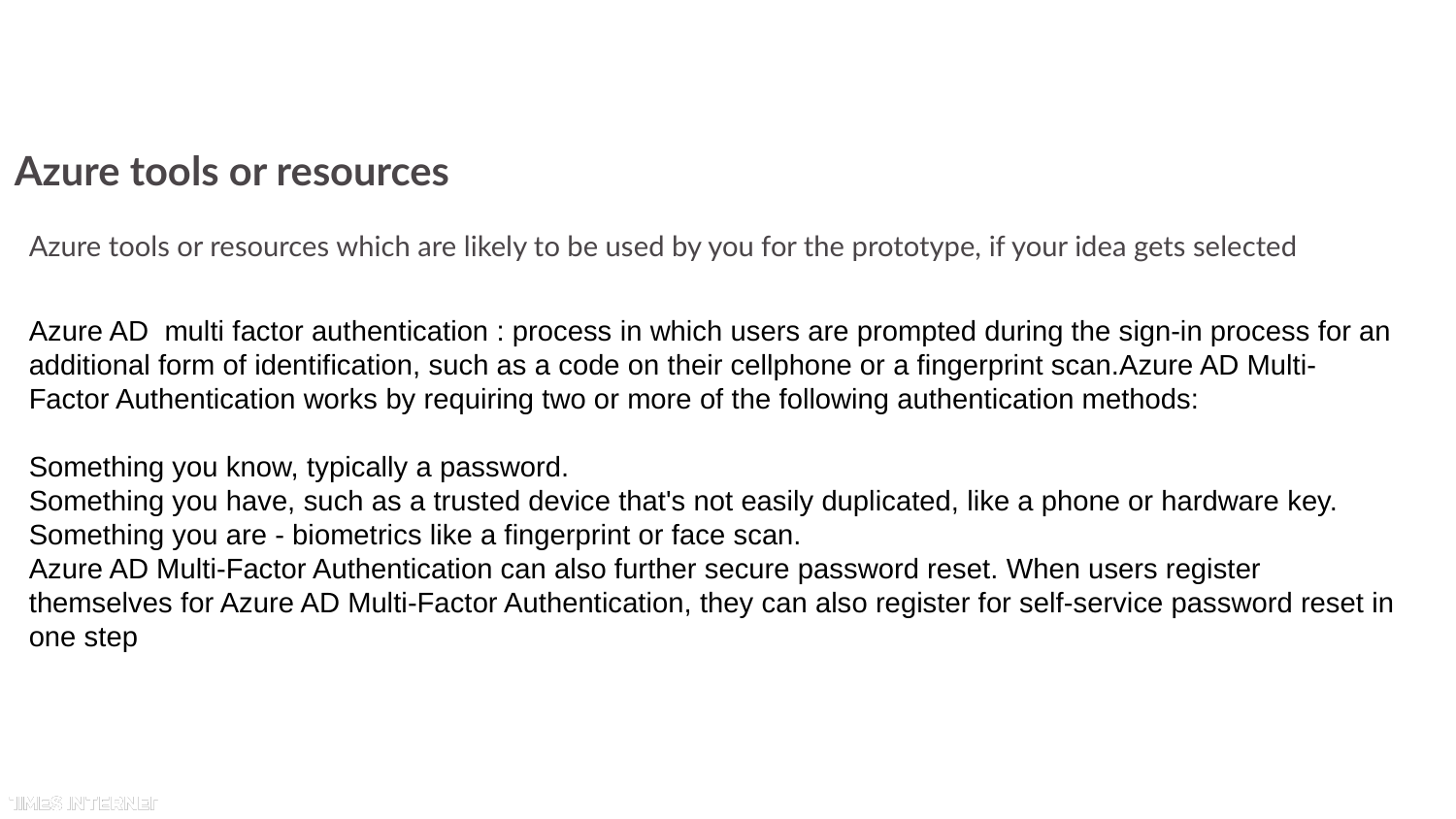

Azure tools or resources
Azure tools or resources which are likely to be used by you for the prototype, if your idea gets selected
Azure AD  multi factor authentication : process in which users are prompted during the sign-in process for an additional form of identification, such as a code on their cellphone or a fingerprint scan.Azure AD Multi-Factor Authentication works by requiring two or more of the following authentication methods:

Something you know, typically a password.
Something you have, such as a trusted device that's not easily duplicated, like a phone or hardware key.
Something you are - biometrics like a fingerprint or face scan.
Azure AD Multi-Factor Authentication can also further secure password reset. When users register themselves for Azure AD Multi-Factor Authentication, they can also register for self-service password reset in one step